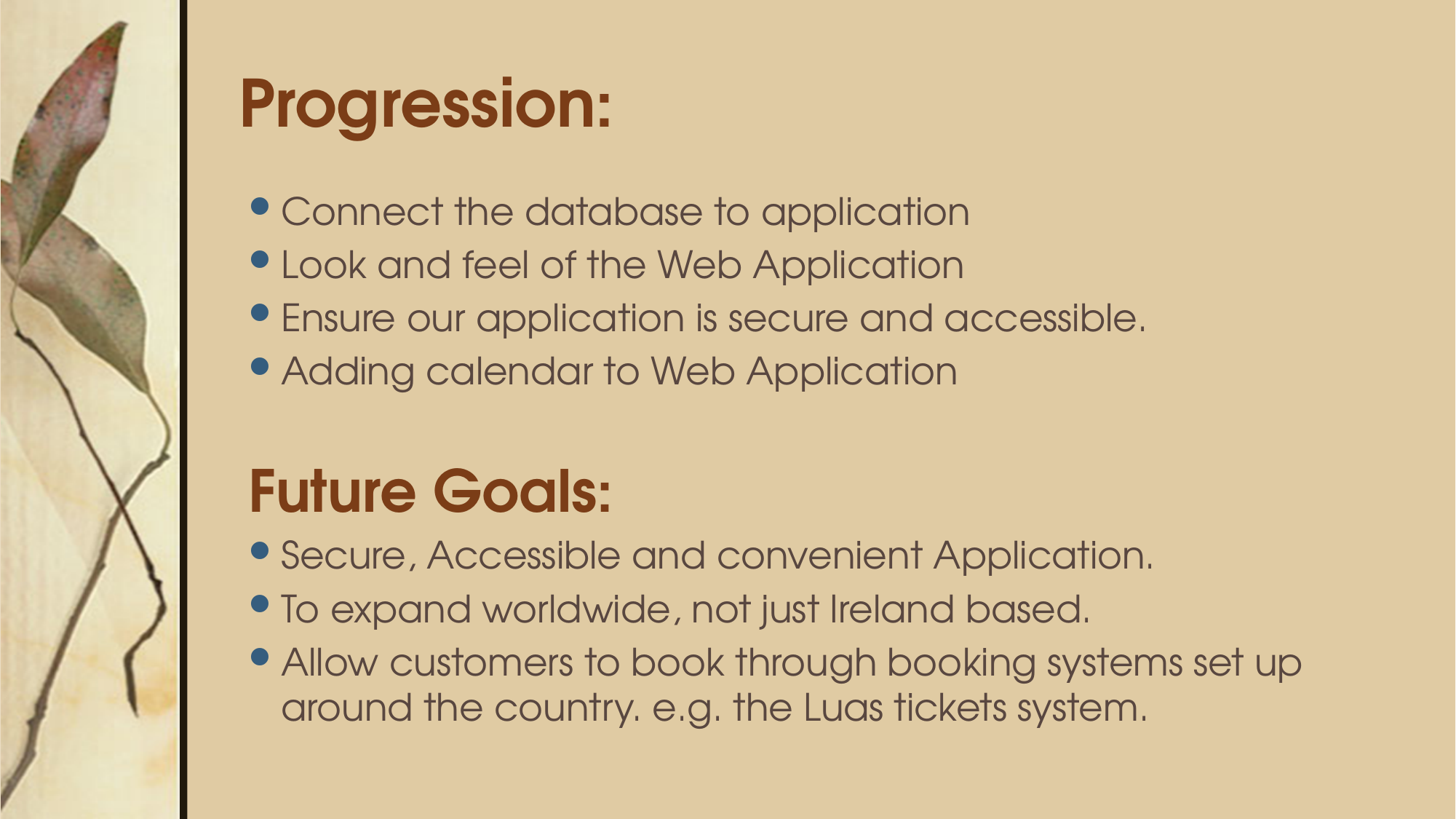

# Progression:
Connect the database to application
Look and feel of the Web Application
Ensure our application is secure and accessible.
Adding calendar to Web Application

Future Goals:
Secure, Accessible and convenient Application.
To expand worldwide, not just Ireland based.
Allow customers to book through booking systems set up around the country. e.g. the Luas tickets system.